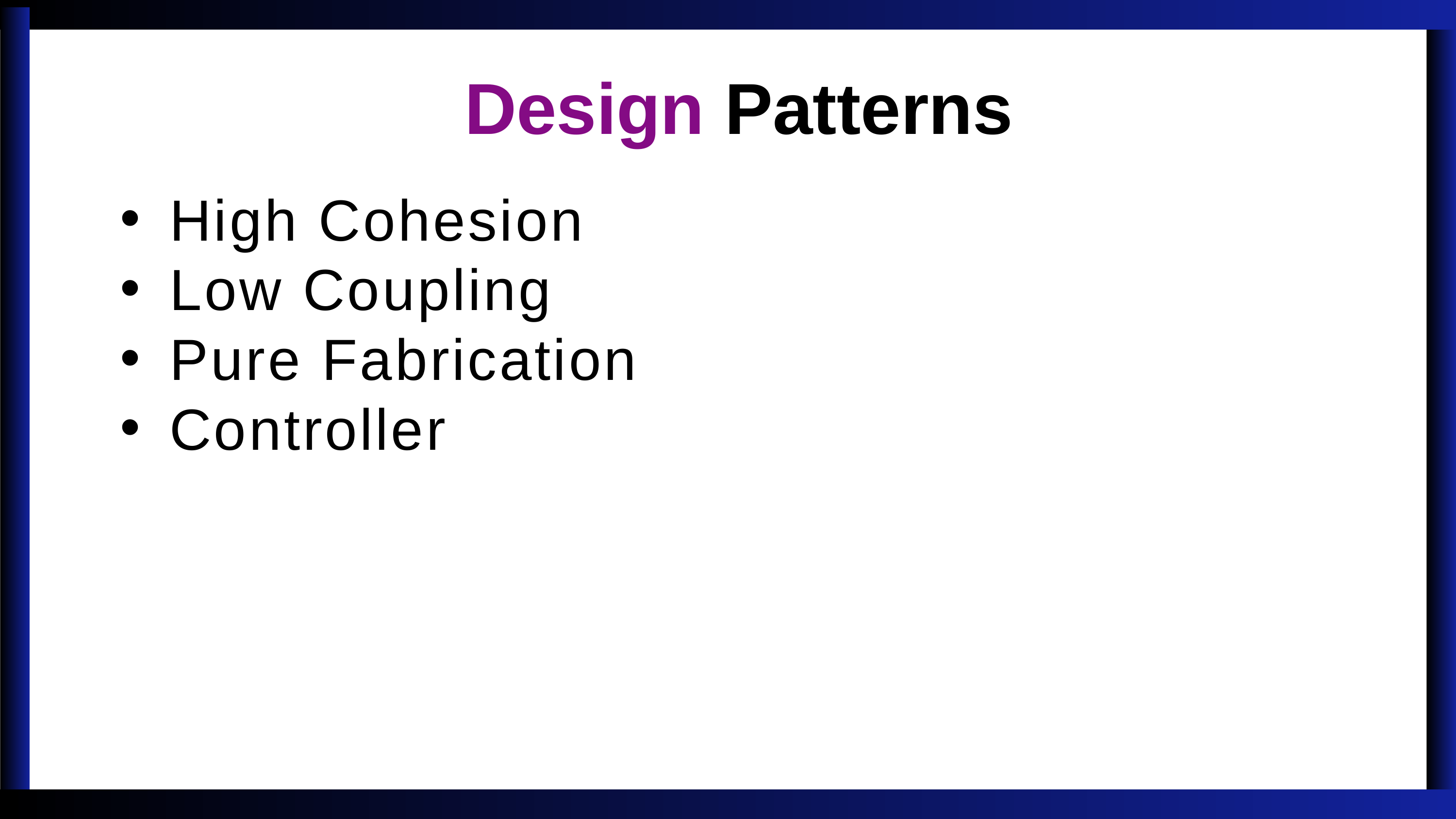

Design Patterns
High Cohesion
Low Coupling
Pure Fabrication
Controller